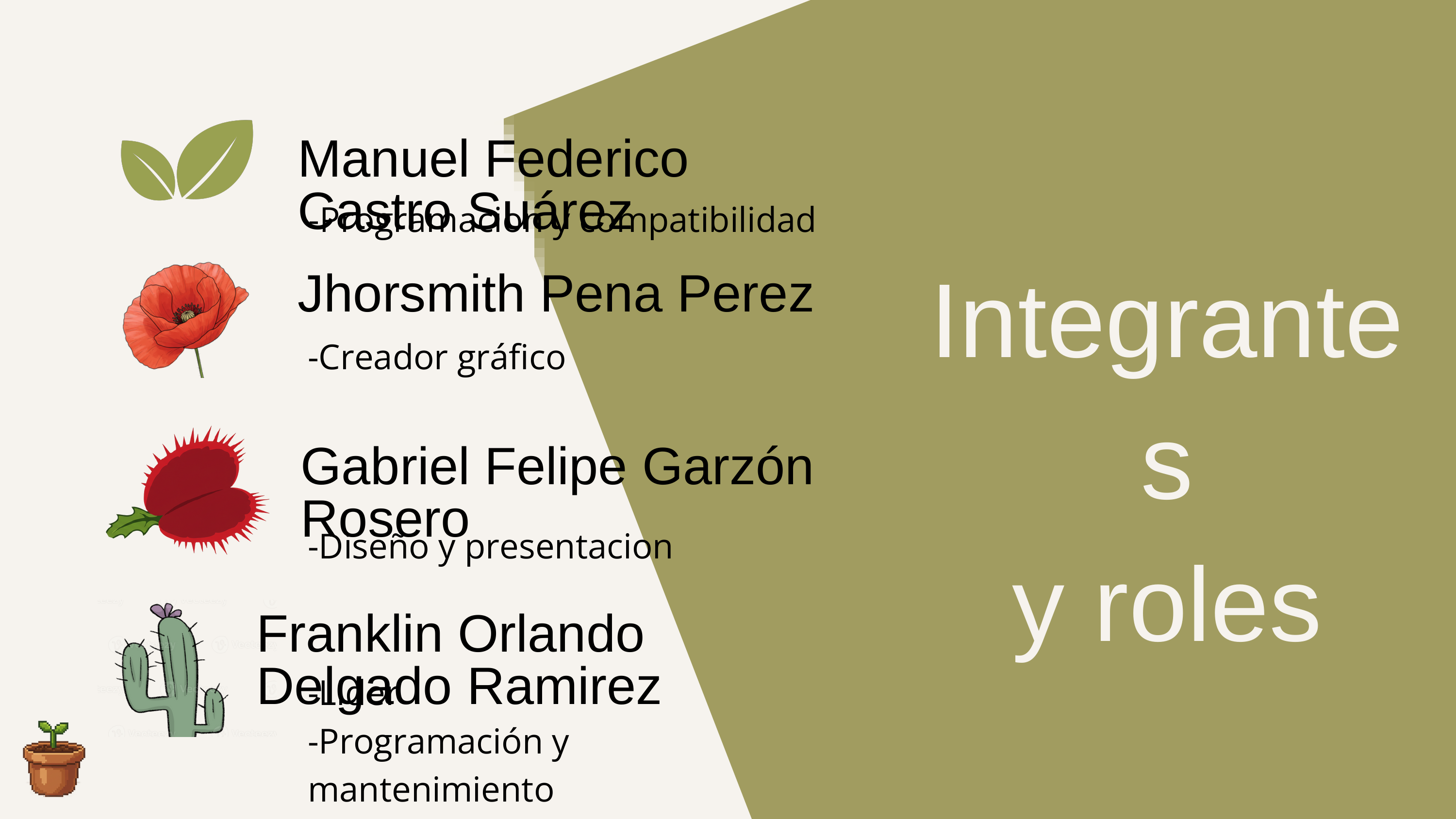

Manuel Federico Castro Suárez

-Programacion y compatibilidad
Integrantes
y roles

Jhorsmith Pena Perez

-Creador gráfico

Gabriel Felipe Garzón Rosero

-Diseño y presentacion

Franklin Orlando Delgado Ramirez

-Lider
-Programación y mantenimiento